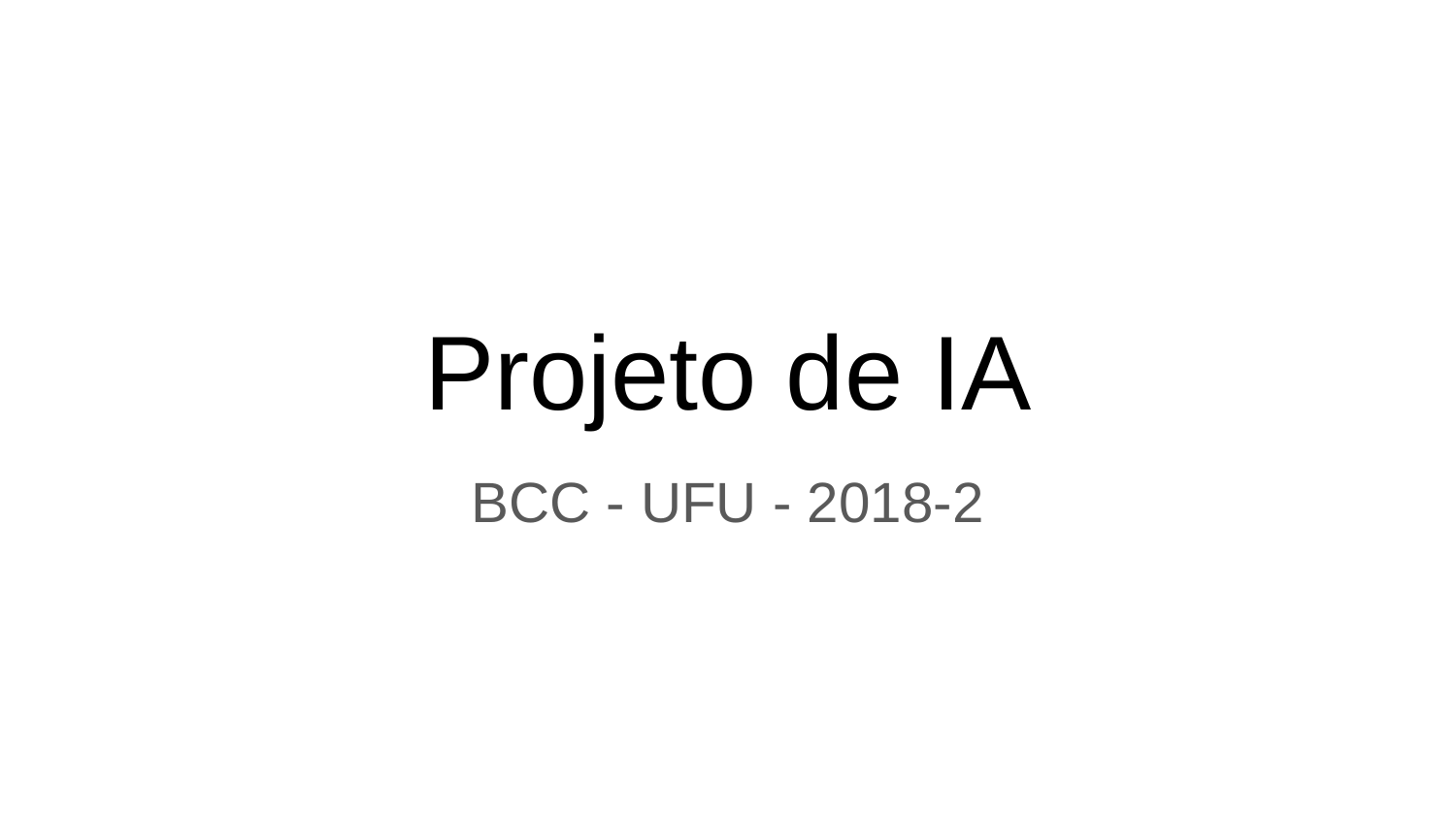

Projeto de IA
BCC - UFU - 2018-2